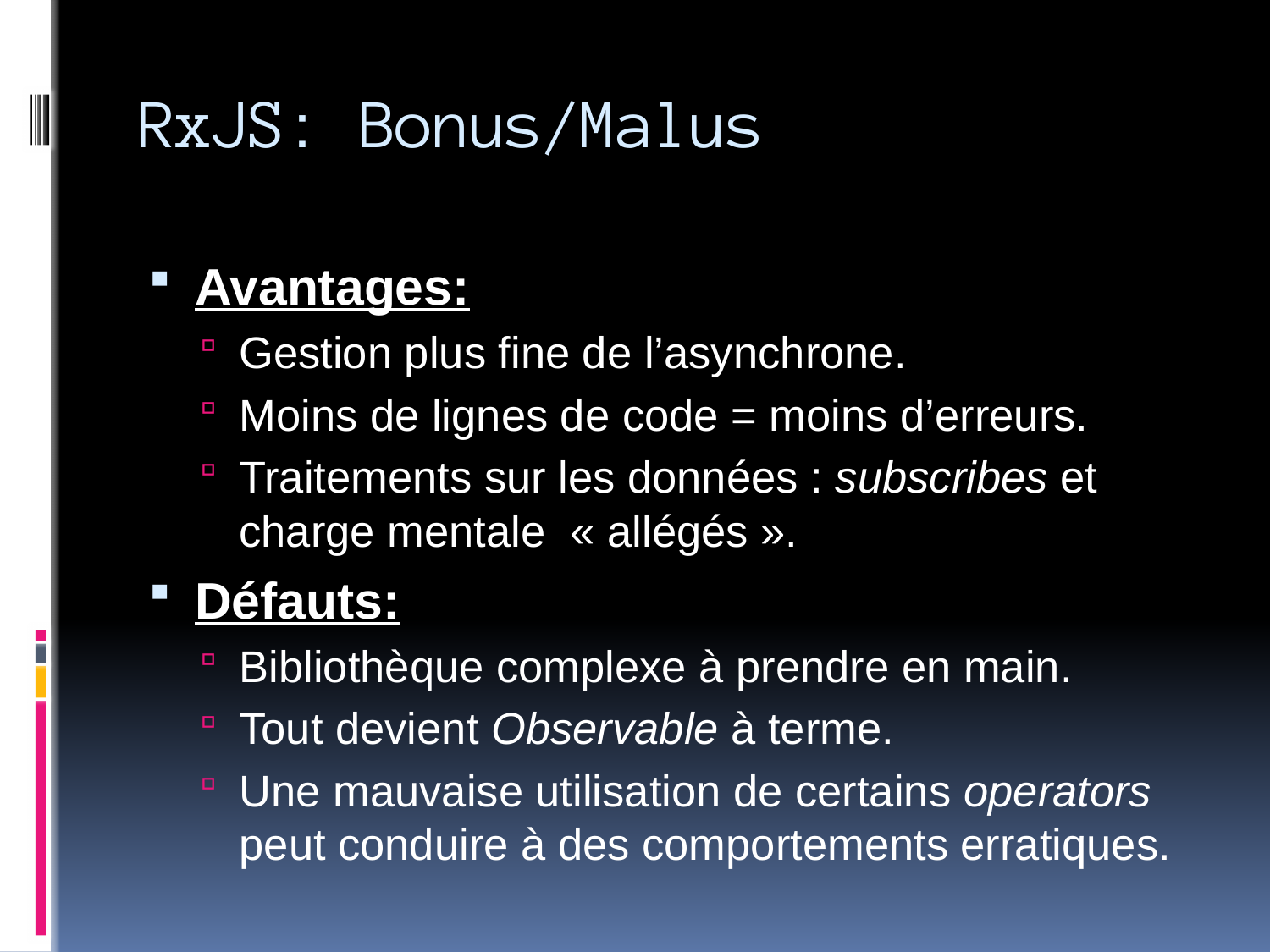

# RxJS: Bonus/Malus
Avantages:
Gestion plus fine de l’asynchrone.
Moins de lignes de code = moins d’erreurs.
Traitements sur les données : subscribes et charge mentale  « allégés ».
Défauts:
Bibliothèque complexe à prendre en main.
Tout devient Observable à terme.
Une mauvaise utilisation de certains operators peut conduire à des comportements erratiques.